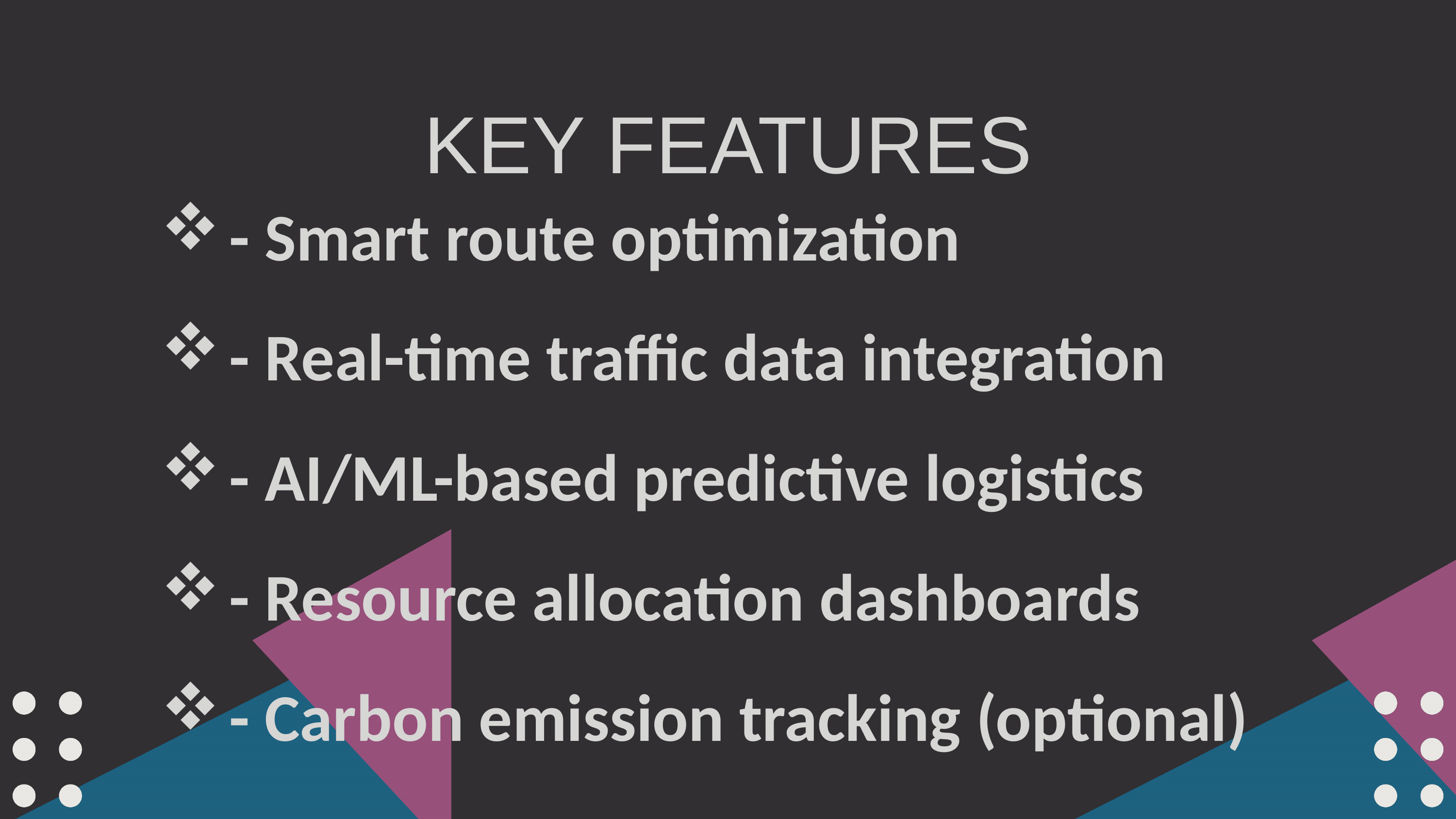

KEY FEATURES
- Smart route optimization
- Real-time traffic data integration
- AI/ML-based predictive logistics
- Resource allocation dashboards
- Carbon emission tracking (optional)